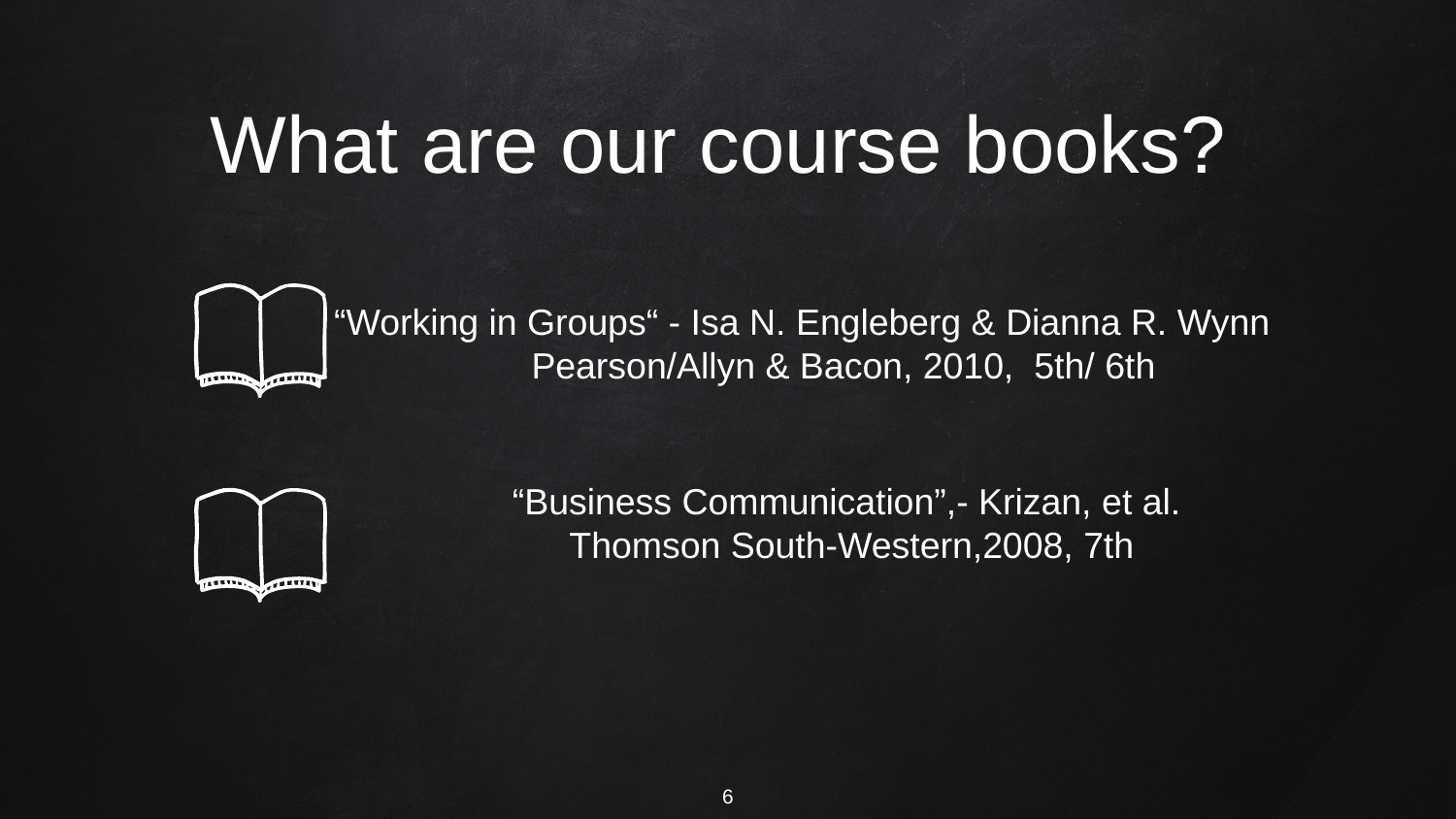

# What are our course books?

“Working in Groups“ - Isa N. Engleberg & Dianna R. Wynn	Pearson/Allyn & Bacon, 2010,  5th/ 6th

“Business Communication”,- Krizan, et al.
Thomson South-Western,2008, 7th

6